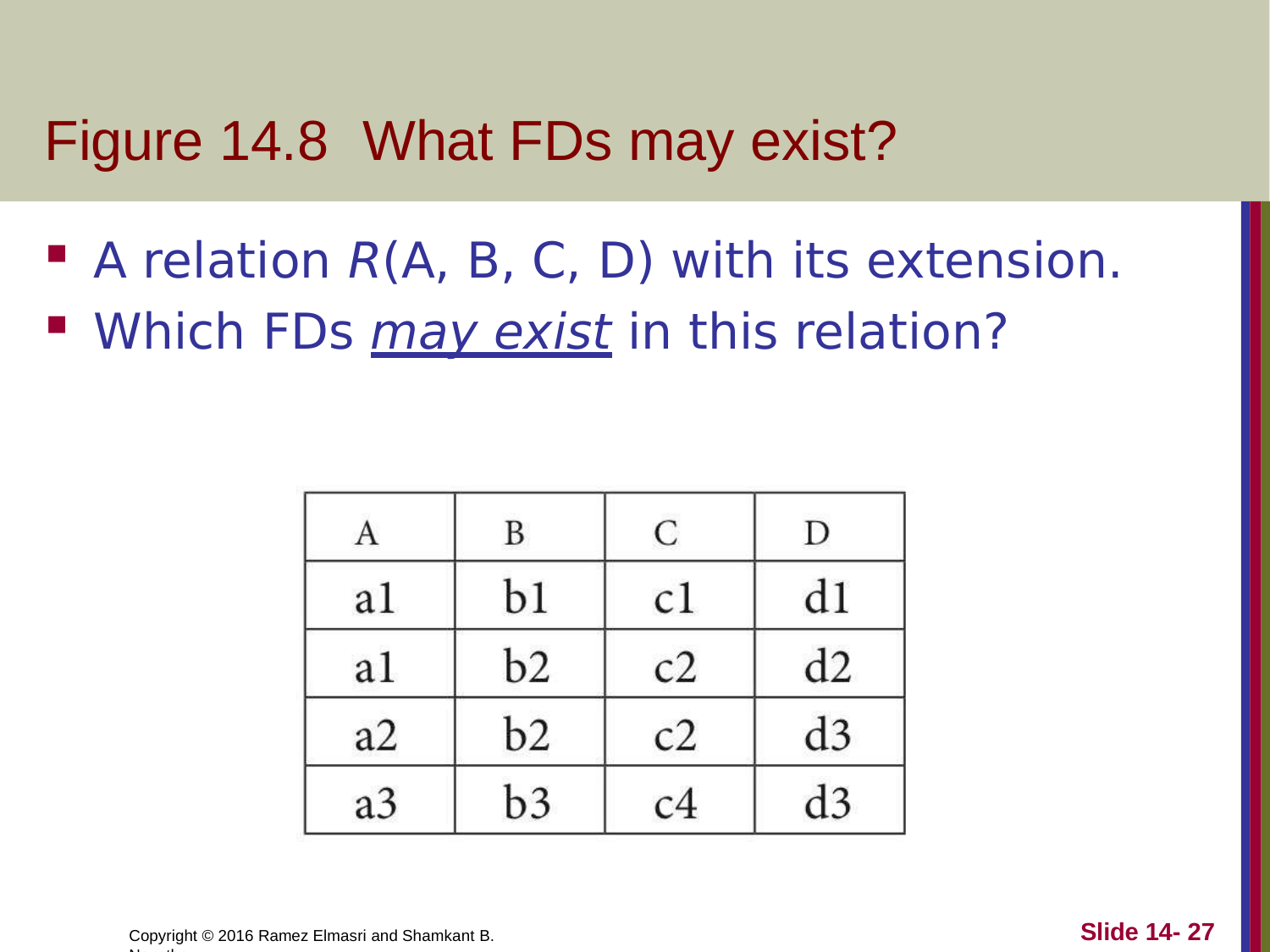

# Figure 14.8	What FDs may exist?
A relation R(A, B, C, D) with its extension.
Which FDs may exist in this relation?

Slide 14- 27
Copyright © 2016 Ramez Elmasri and Shamkant B. Navathe